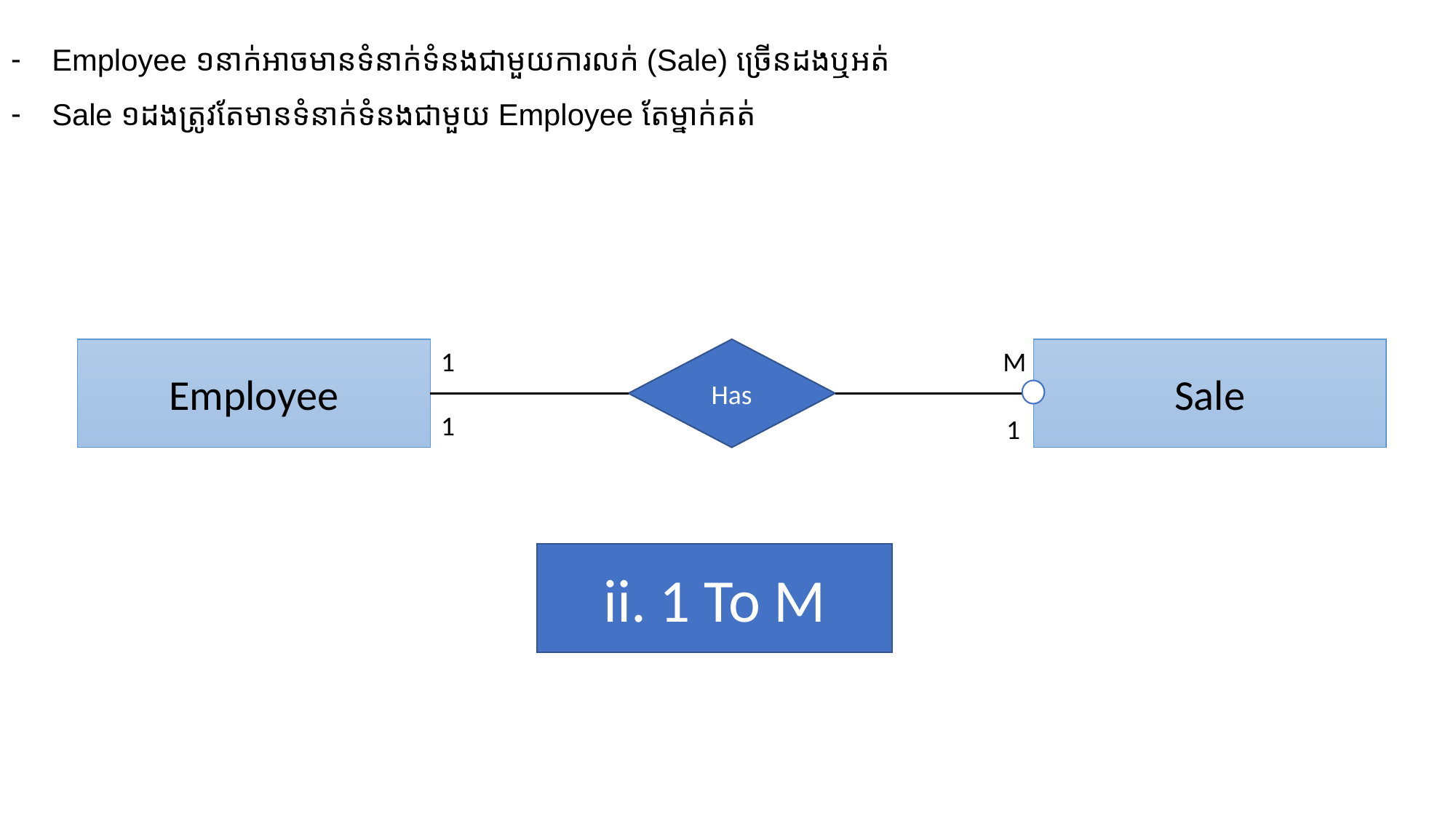

Employee ១នាក់អាចមានទំនាក់ទំនងជាមួយការលក់ (Sale) ច្រើនដងឬអត់
Sale ១ដងត្រូវតែមានទំនាក់ទំនងជាមួយ Employee តែម្នាក់គត់
M
1
Has
Sale
Employee

1
1
ii. 1 To M